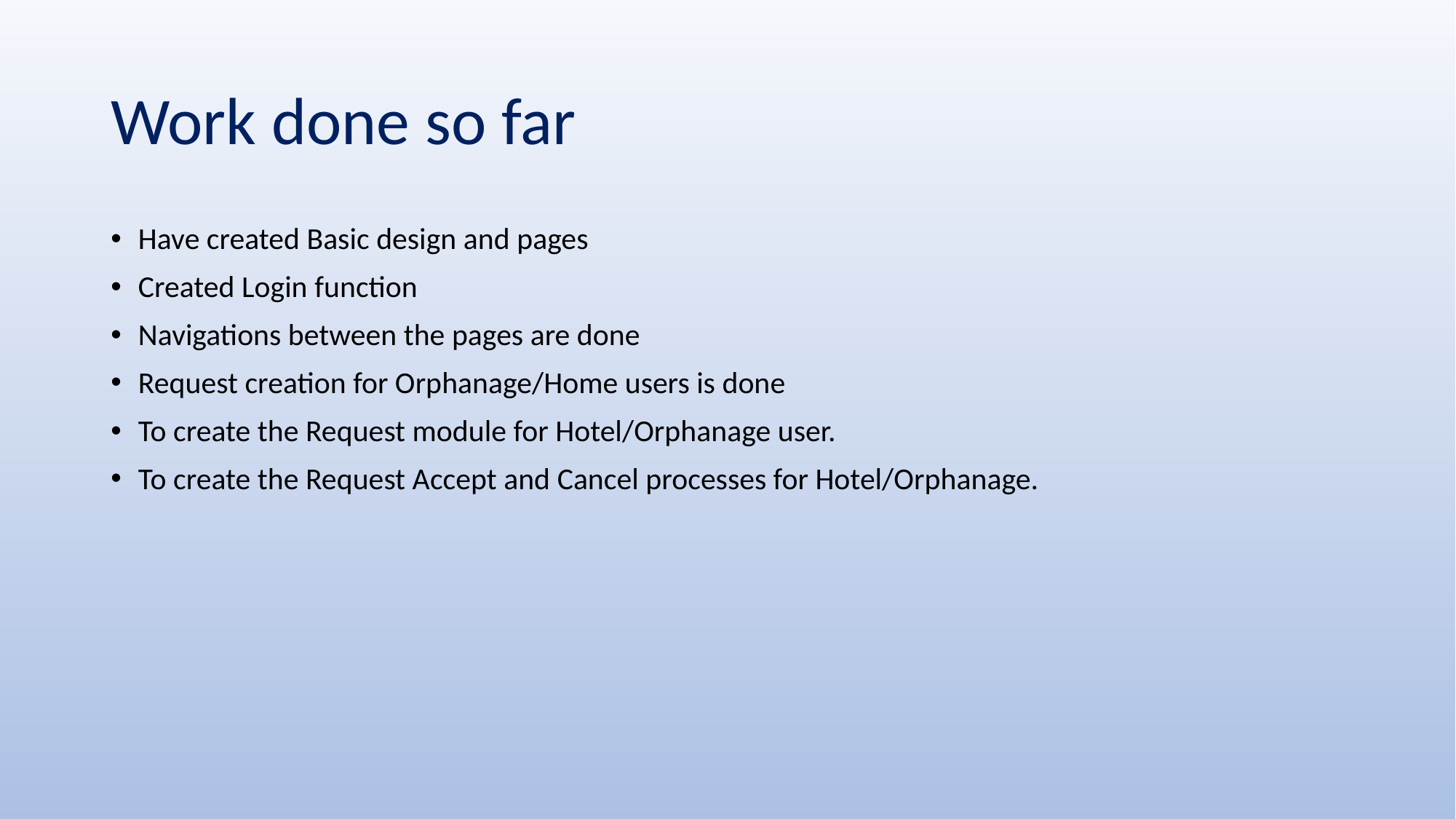

# Work done so far
Have created Basic design and pages
Created Login function
Navigations between the pages are done
Request creation for Orphanage/Home users is done
To create the Request module for Hotel/Orphanage user.
To create the Request Accept and Cancel processes for Hotel/Orphanage.